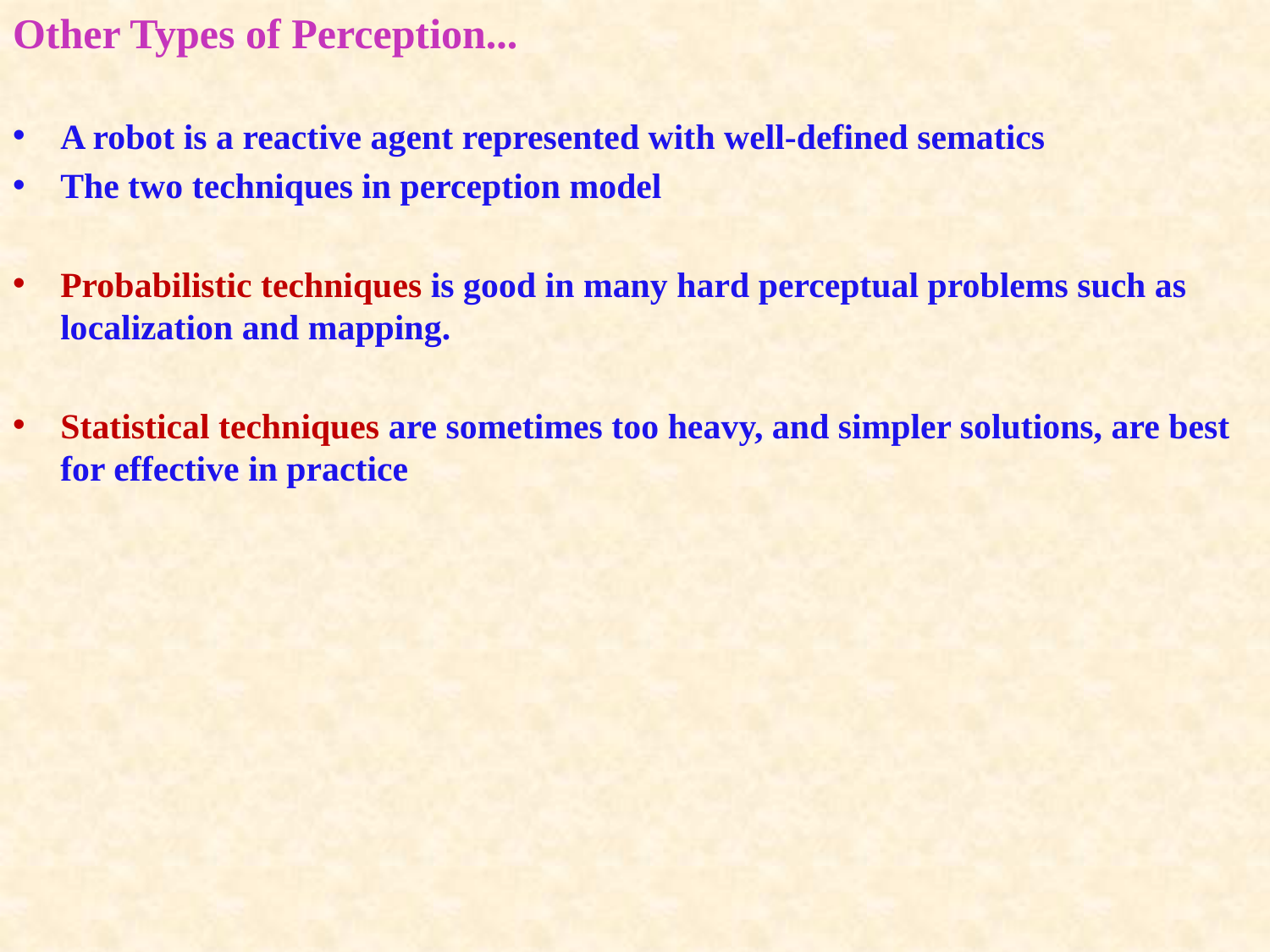

Other Types of Perception...

A robot is a reactive agent represented with well-defined sematics
The two techniques in perception model

Probabilistic techniques is good in many hard perceptual problems such as localization and mapping.

Statistical techniques are sometimes too heavy, and simpler solutions, are best for effective in practice